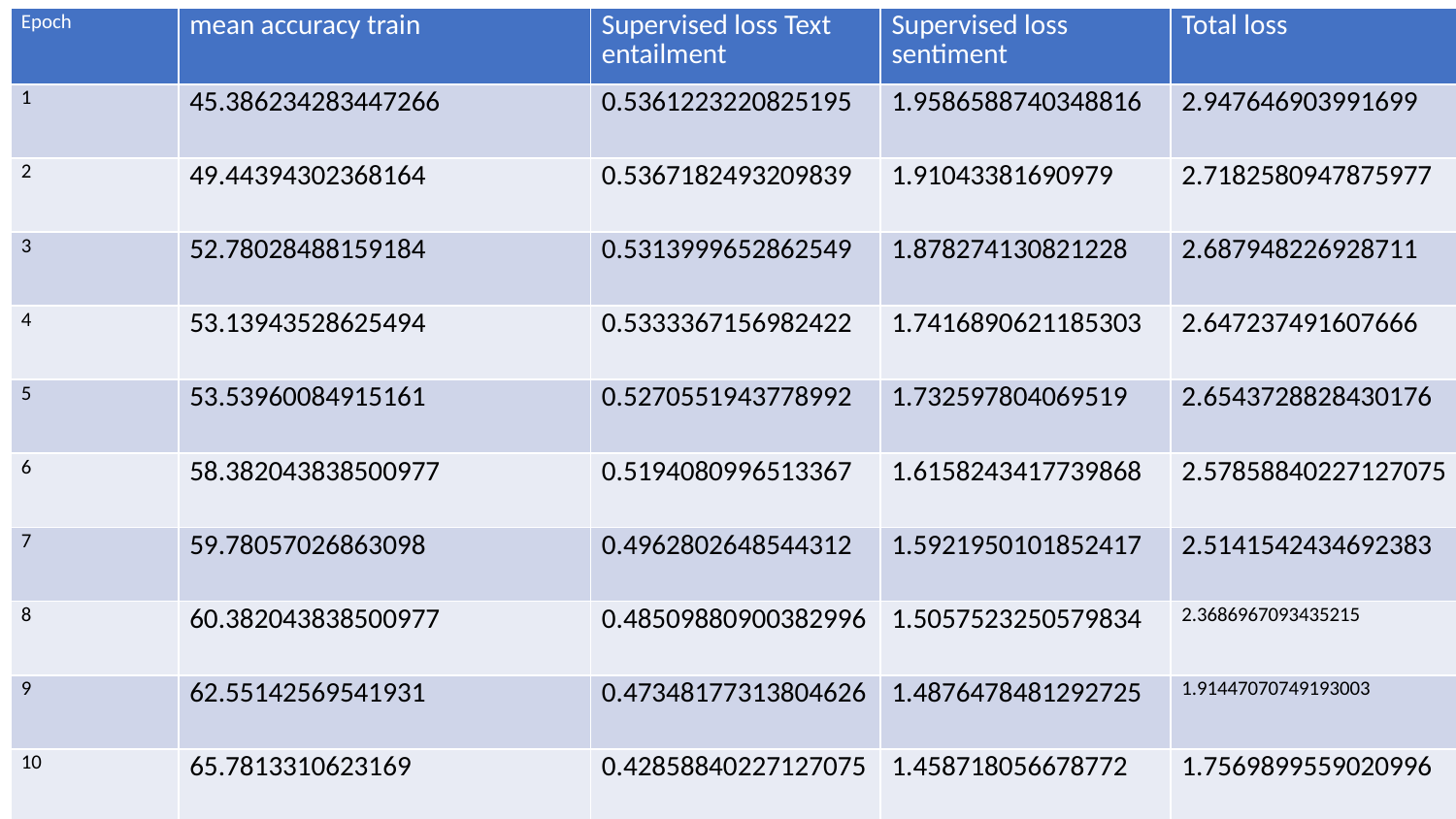

| Epoch | mean accuracy train | Supervised loss Text entailment | Supervised loss sentiment | Total loss |
| --- | --- | --- | --- | --- |
| 1 | 45.386234283447266 | 0.5361223220825195 | 1.9586588740348816 | 2.947646903991699 |
| 2 | 49.44394302368164 | 0.5367182493209839 | 1.91043381690979 | 2.7182580947875977 |
| 3 | 52.78028488159184 | 0.5313999652862549 | 1.878274130821228 | 2.687948226928711 |
| 4 | 53.13943528625494 | 0.5333367156982422 | 1.7416890621185303 | 2.647237491607666 |
| 5 | 53.53960084915161 | 0.5270551943778992 | 1.732597804069519 | 2.6543728828430176 |
| 6 | 58.382043838500977 | 0.5194080996513367 | 1.6158243417739868 | 2.57858840227127075 |
| 7 | 59.78057026863098 | 0.4962802648544312 | 1.5921950101852417 | 2.5141542434692383 |
| 8 | 60.382043838500977 | 0.48509880900382996 | 1.5057523250579834 | 2.3686967093435215 |
| 9 | 62.55142569541931 | 0.47348177313804626 | 1.4876478481292725 | 1.91447070749193003 |
| 10 | 65.7813310623169 | 0.42858840227127075 | 1.458718056678772 | 1.7569899559020996 |
# RESULT- batch = 64 Learning rate : 0.001